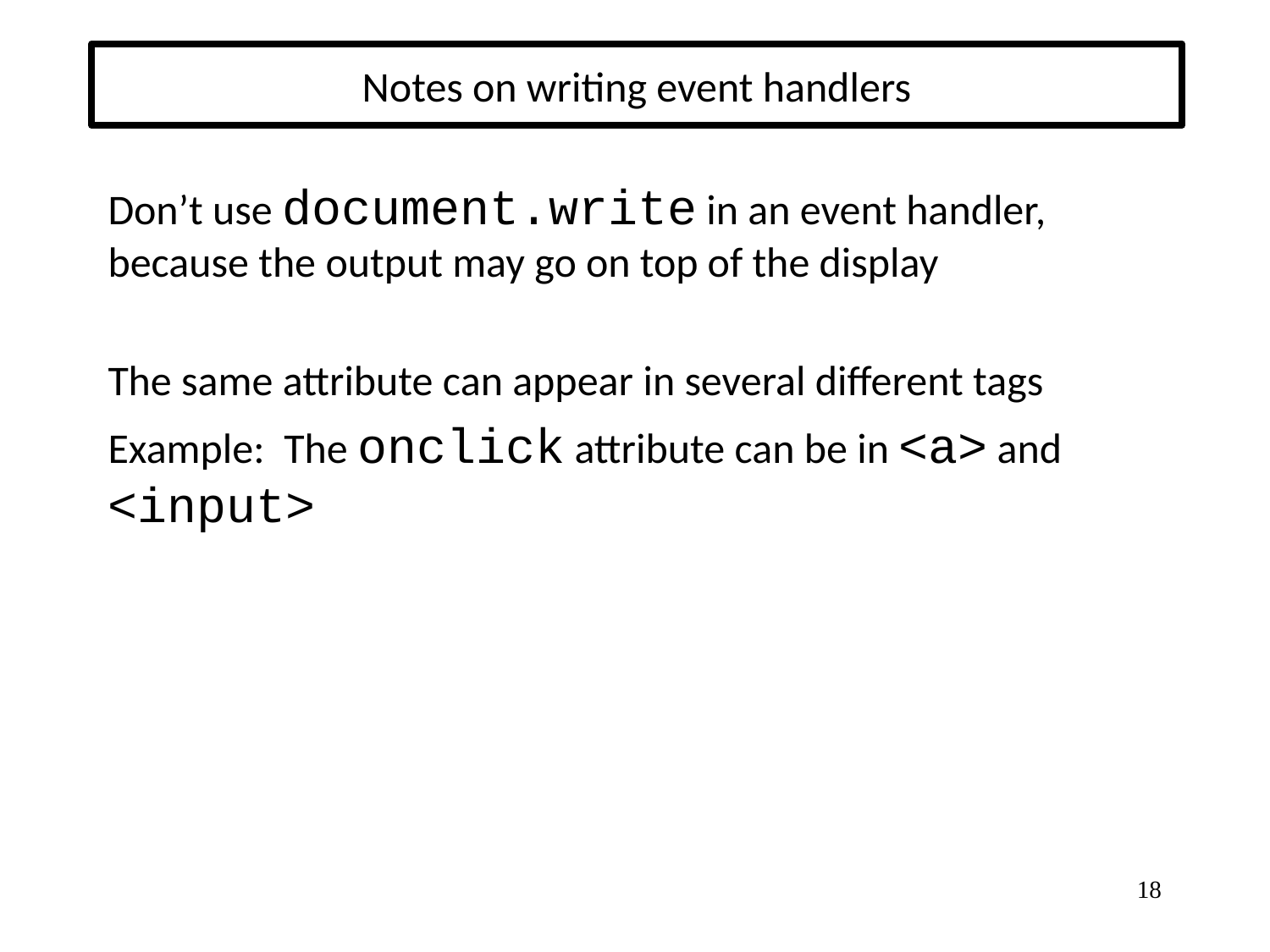

# Notes on writing event handlers
Don’t use document.write in an event handler, because the output may go on top of the display

The same attribute can appear in several different tags
Example:  The onclick attribute can be in <a> and <input>

18